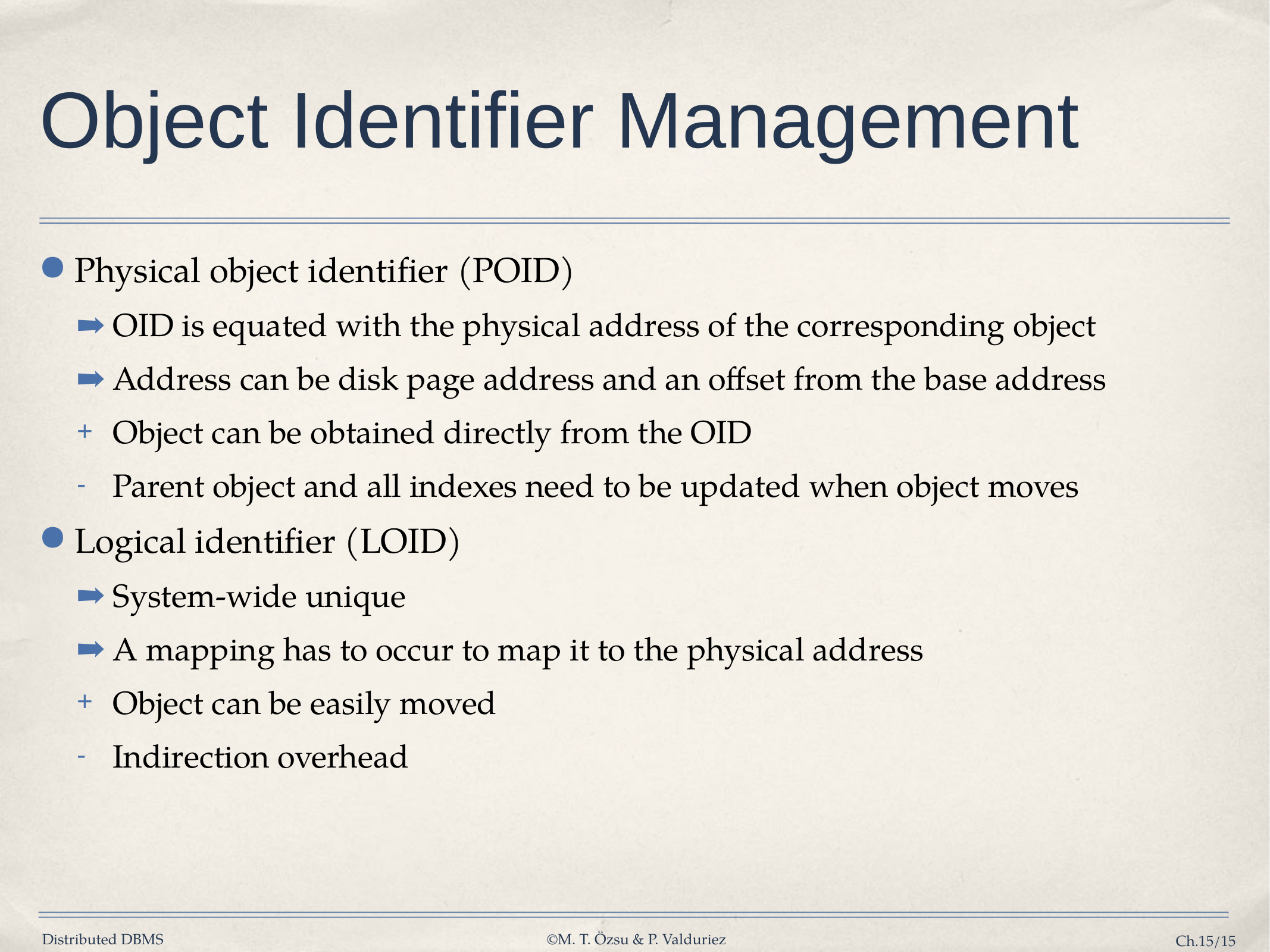

# Object Identifier Management
Physical object identifier (POID)
OID is equated with the physical address of the corresponding object
Address can be disk page address and an offset from the base address
Object can be obtained directly from the OID
Parent object and all indexes need to be updated when object moves
Logical identifier (LOID)
System-wide unique
A mapping has to occur to map it to the physical address
Object can be easily moved
Indirection overhead